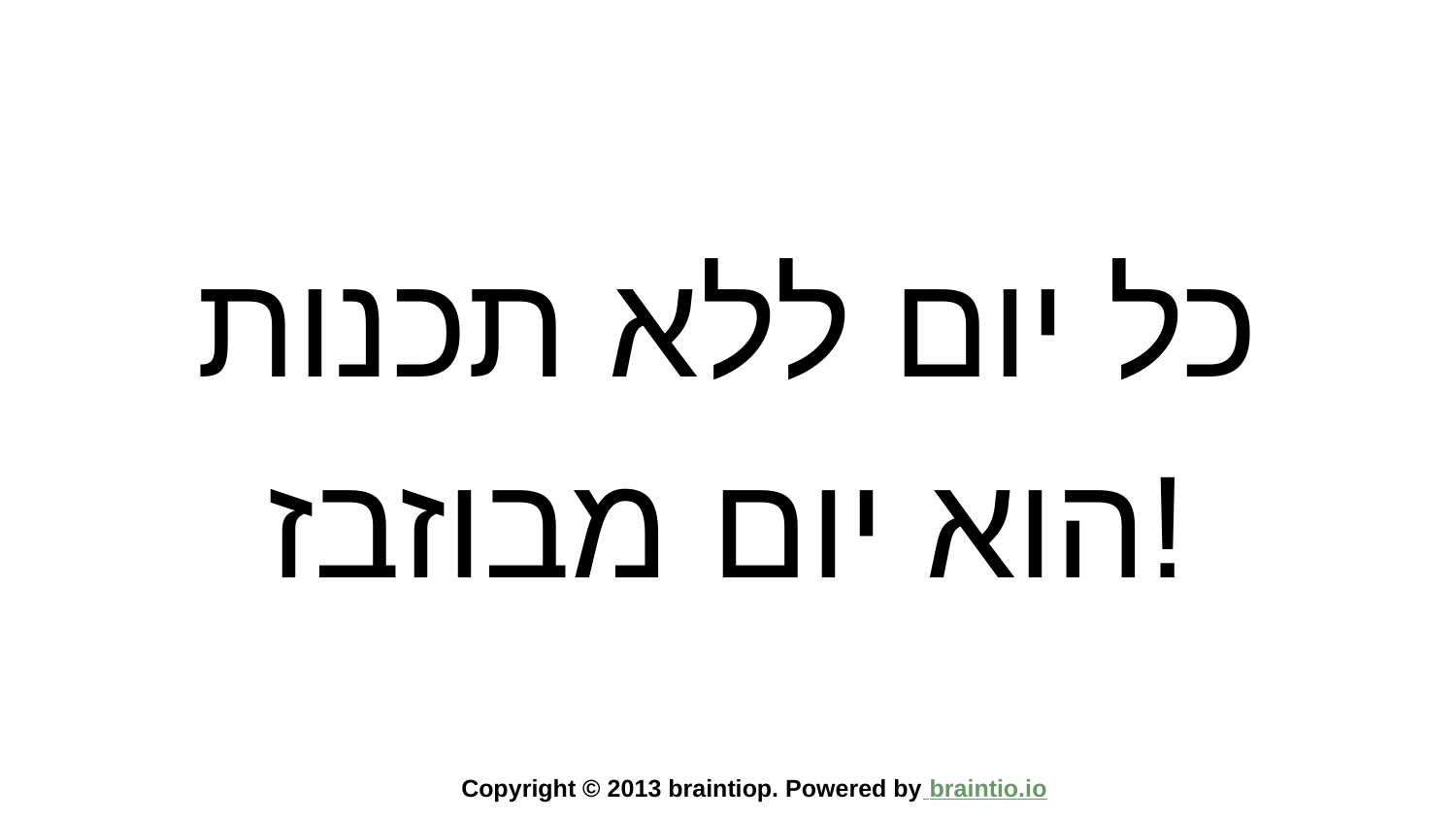

כל יום ללא תכנות הוא יום מבוזבז!

Copyright © 2013 braintiop. Powered by braintio.io